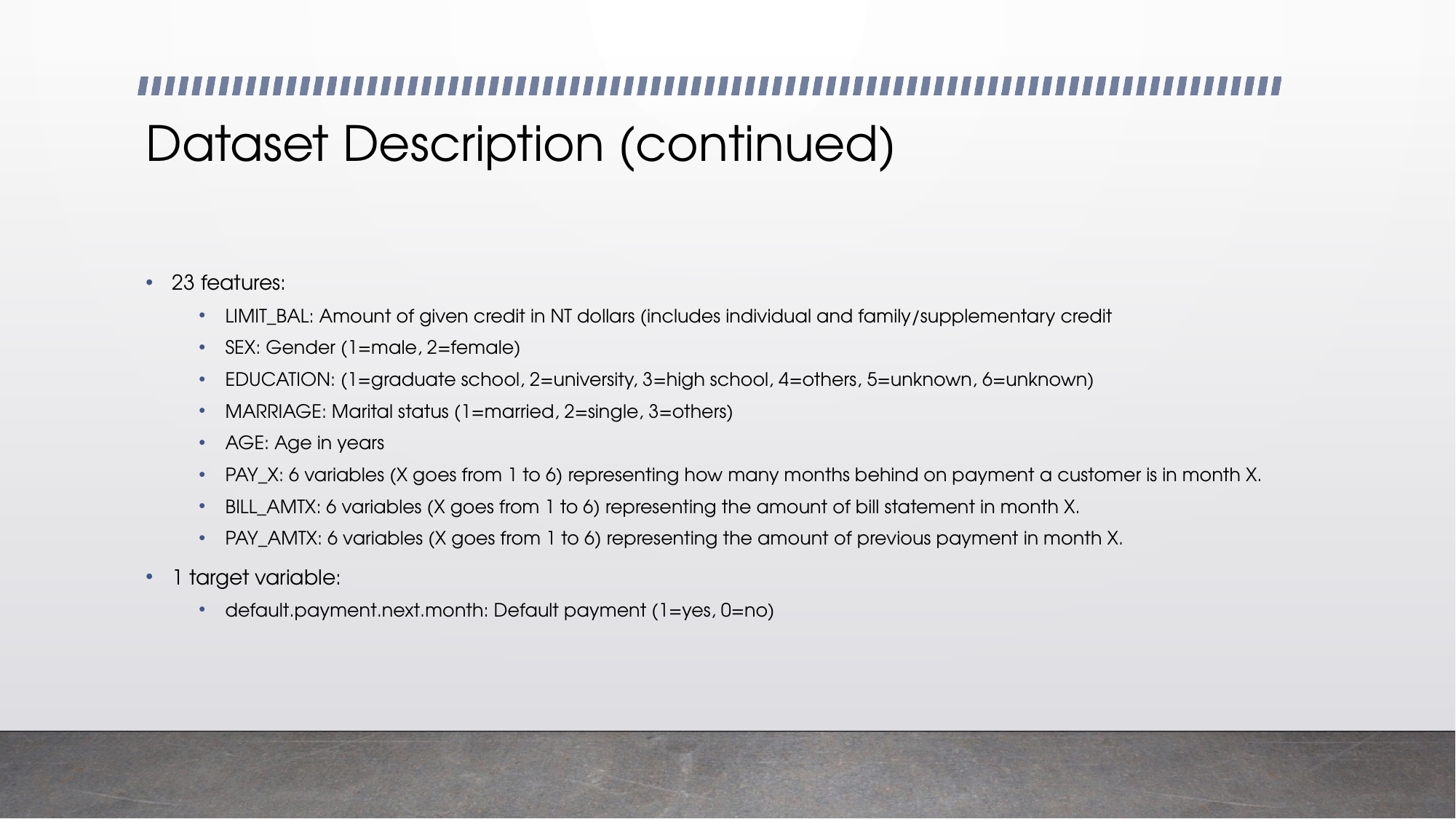

# Dataset Description (continued)
23 features:
LIMIT_BAL: Amount of given credit in NT dollars (includes individual and family/supplementary credit
SEX: Gender (1=male, 2=female)
EDUCATION: (1=graduate school, 2=university, 3=high school, 4=others, 5=unknown, 6=unknown)
MARRIAGE: Marital status (1=married, 2=single, 3=others)
AGE: Age in years
PAY_X: 6 variables (X goes from 1 to 6) representing how many months behind on payment a customer is in month X.
BILL_AMTX: 6 variables (X goes from 1 to 6) representing the amount of bill statement in month X.
PAY_AMTX: 6 variables (X goes from 1 to 6) representing the amount of previous payment in month X.
1 target variable:
default.payment.next.month: Default payment (1=yes, 0=no)